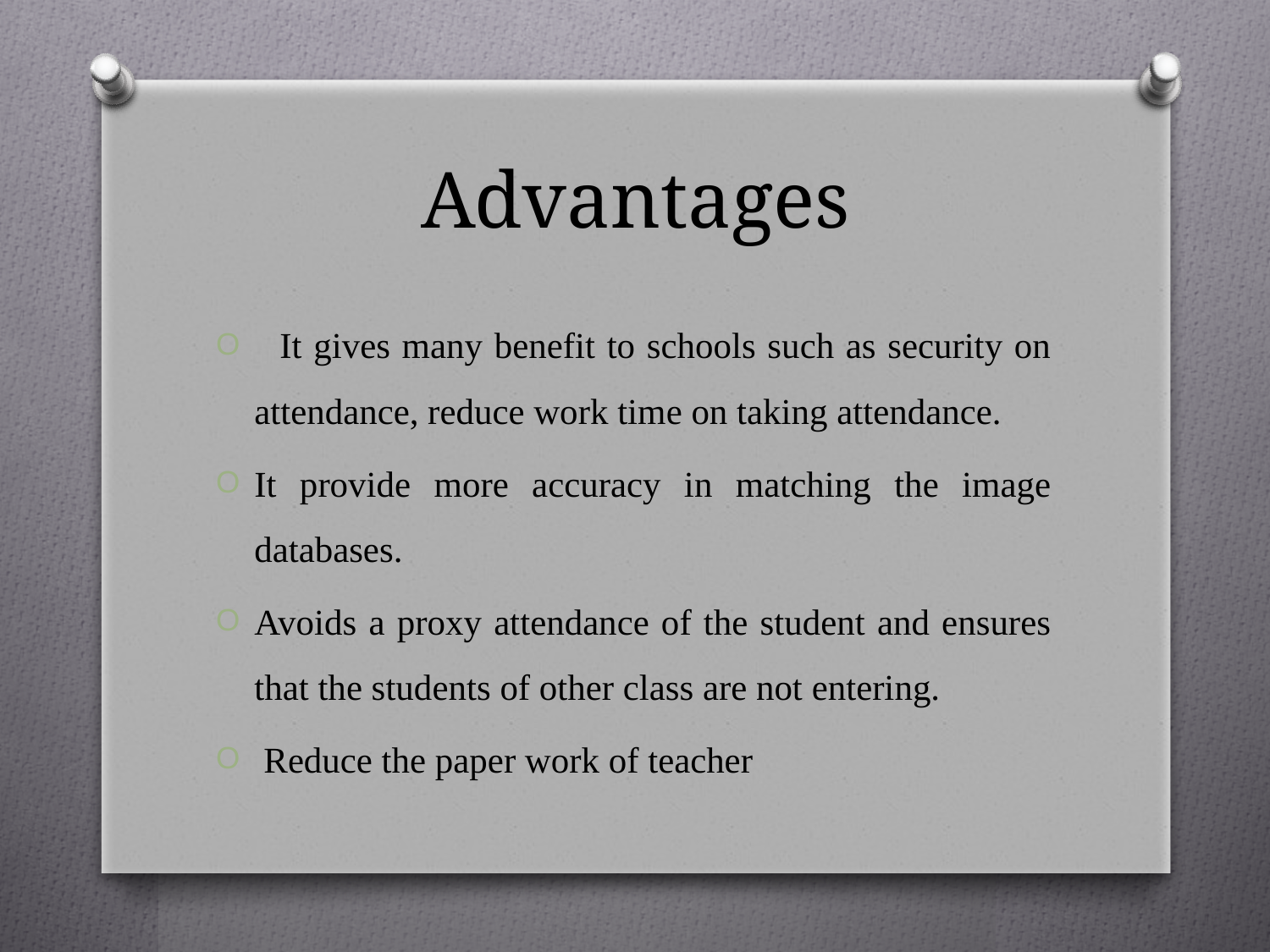

# Advantages
  It gives many benefit to schools such as security on attendance, reduce work time on taking attendance.
It provide more accuracy in matching the image databases.
Avoids a proxy attendance of the student and ensures that the students of other class are not entering.
 Reduce the paper work of teacher